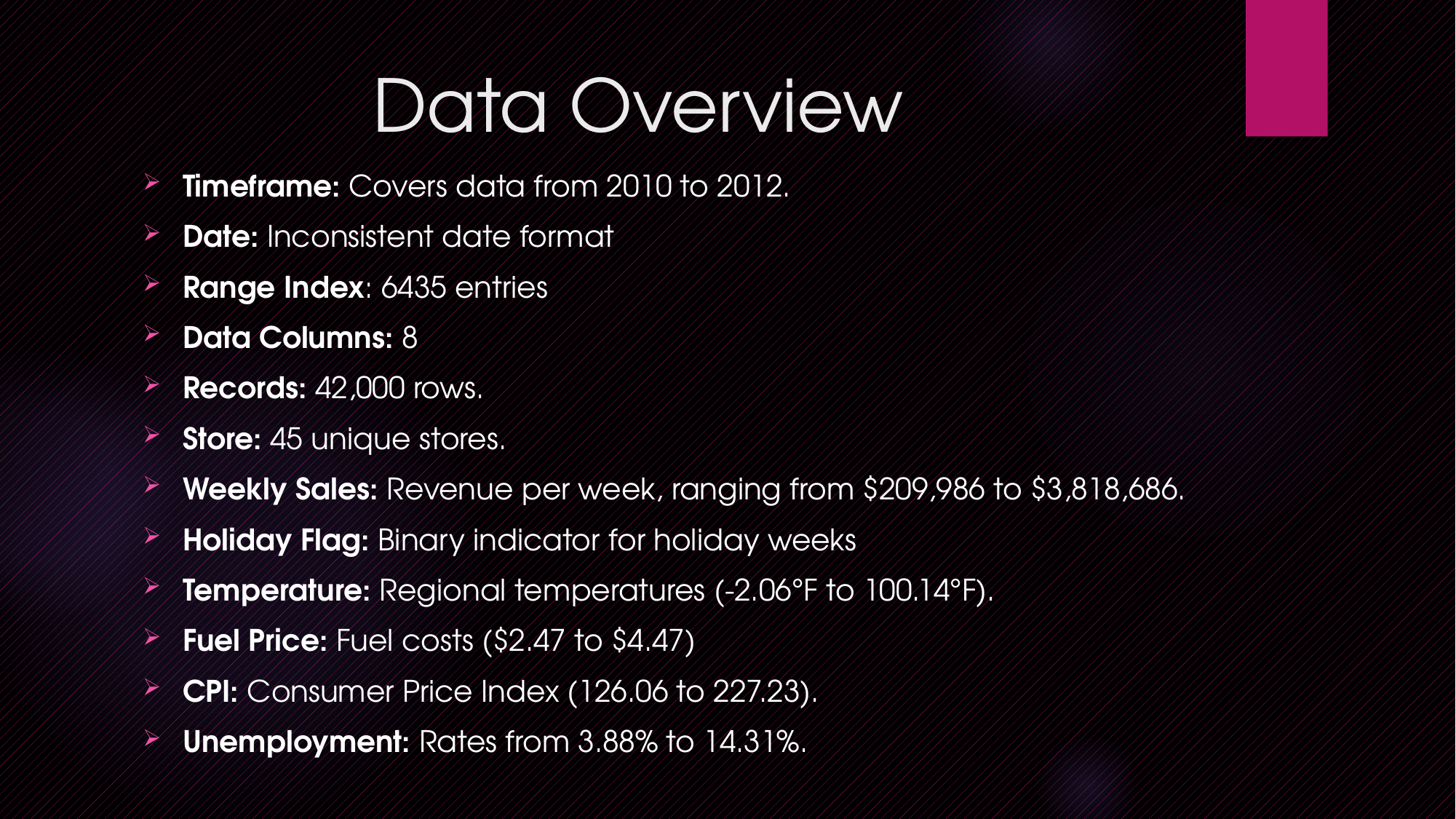

# Data Overview
Timeframe: Covers data from 2010 to 2012.
Date: Inconsistent date format
Range Index: 6435 entries
Data Columns: 8
Records: 42,000 rows.
Store: 45 unique stores.
Weekly Sales: Revenue per week, ranging from $209,986 to $3,818,686.
Holiday Flag: Binary indicator for holiday weeks
Temperature: Regional temperatures (-2.06°F to 100.14°F).
Fuel Price: Fuel costs ($2.47 to $4.47)
CPI: Consumer Price Index (126.06 to 227.23).
Unemployment: Rates from 3.88% to 14.31%.